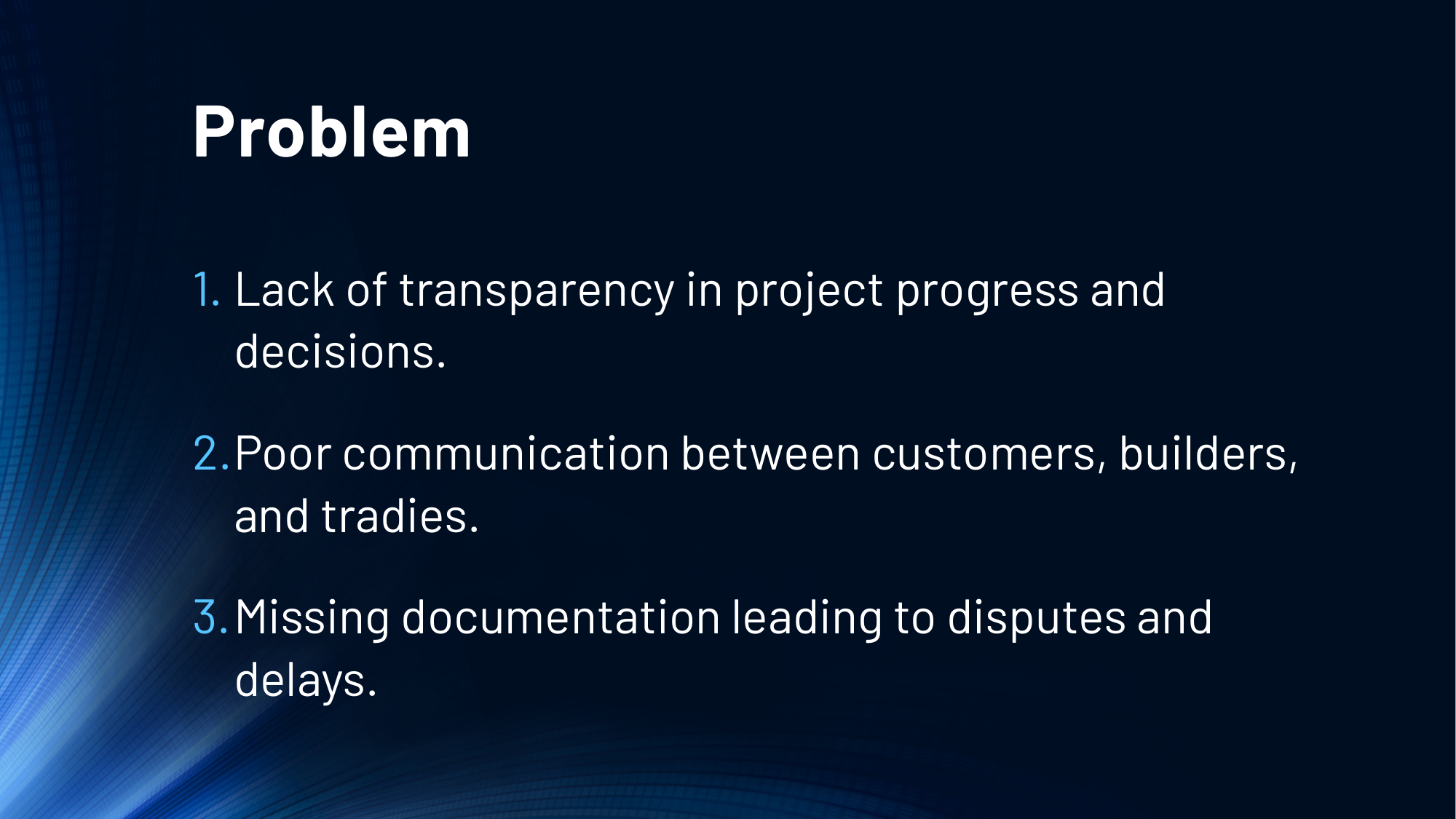

# Problem
Lack of transparency in project progress and decisions.
Poor communication between customers, builders, and tradies.
Missing documentation leading to disputes and delays.